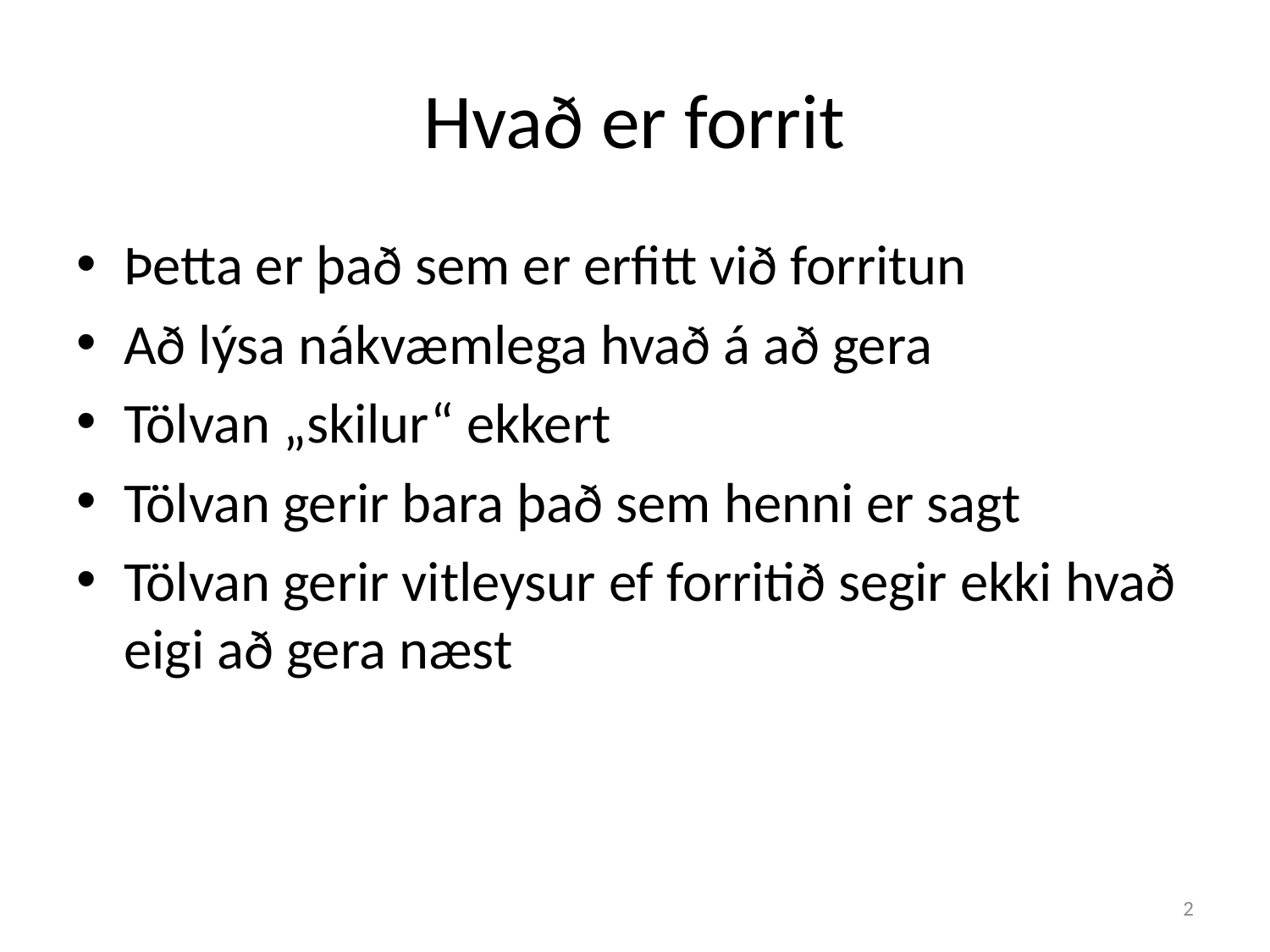

# Hvað er forrit
Þetta er það sem er erfitt við forritun
Að lýsa nákvæmlega hvað á að gera
Tölvan „skilur“ ekkert
Tölvan gerir bara það sem henni er sagt
Tölvan gerir vitleysur ef forritið segir ekki hvað eigi að gera næst
2